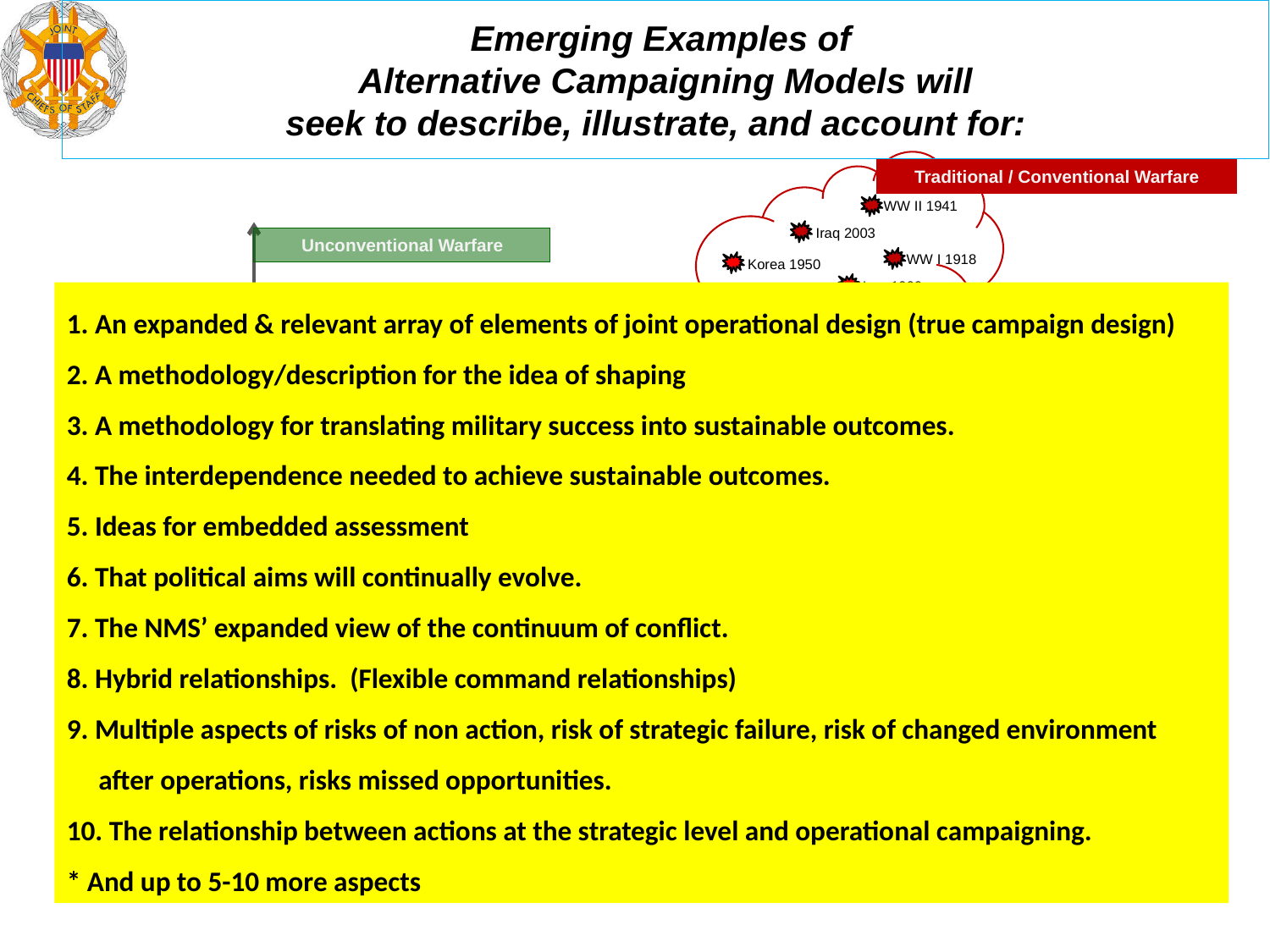

# Emerging Examples of Alternative Campaigning Models will seek to describe, illustrate, and account for:
Traditional / Conventional Warfare

WW II 1941

Iraq 2003

Unconventional Warfare
WW I 1918

Korea 1950

Iraq 1990

More
Severe
1. An expanded & relevant array of elements of joint operational design (true campaign design)
2. A methodology/description for the idea of shaping
3. A methodology for translating military success into sustainable outcomes.
4. The interdependence needed to achieve sustainable outcomes.
5. Ideas for embedded assessment
6. That political aims will continually evolve.
7. The NMS’ expanded view of the continuum of conflict.
8. Hybrid relationships.  (Flexible command relationships)
9. Multiple aspects of risks of non action, risk of strategic failure, risk of changed environment
     after operations, risks missed opportunities.
10. The relationship between actions at the strategic level and operational campaigning.
* And up to 5-10 more aspects
Grenada 1983

Panama 1989

North Korea 2015

Civil War 1861

China 2015

Israel/Lebanon

Iran 2015
Russia/Georgia 2008

Russia/Ukraine 2015

ISIS
Afghanistan 2007

Consequence

AQ Pre-2001

Vietnam 1961

Columbia 1978
Yemen 2015

Dominican Republic 1965

Lybia 2011

Nicaragua 1912
Guatemala 1966

Philippines 1899

Cold War 1945-1989

Less
Severe
Political Warfare
Irregular  Warfare

‘Peace’
‘War’
Spectrum of Competition and Conflict